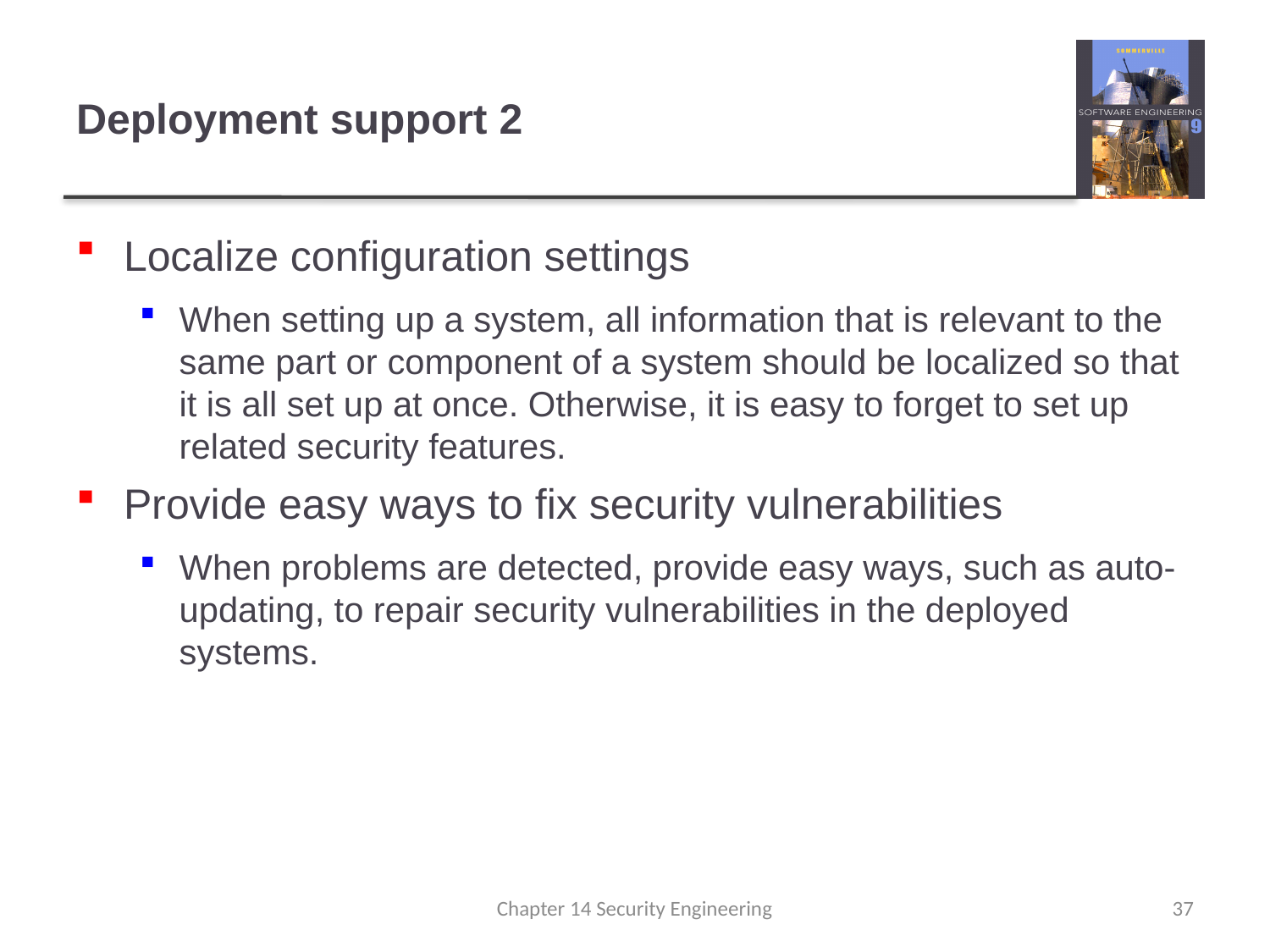

# Deployment support 2
Localize configuration settings
When setting up a system, all information that is relevant to the same part or component of a system should be localized so that it is all set up at once. Otherwise, it is easy to forget to set up related security features.
Provide easy ways to fix security vulnerabilities
When problems are detected, provide easy ways, such as auto-updating, to repair security vulnerabilities in the deployed systems.

Chapter 14 Security Engineering
37